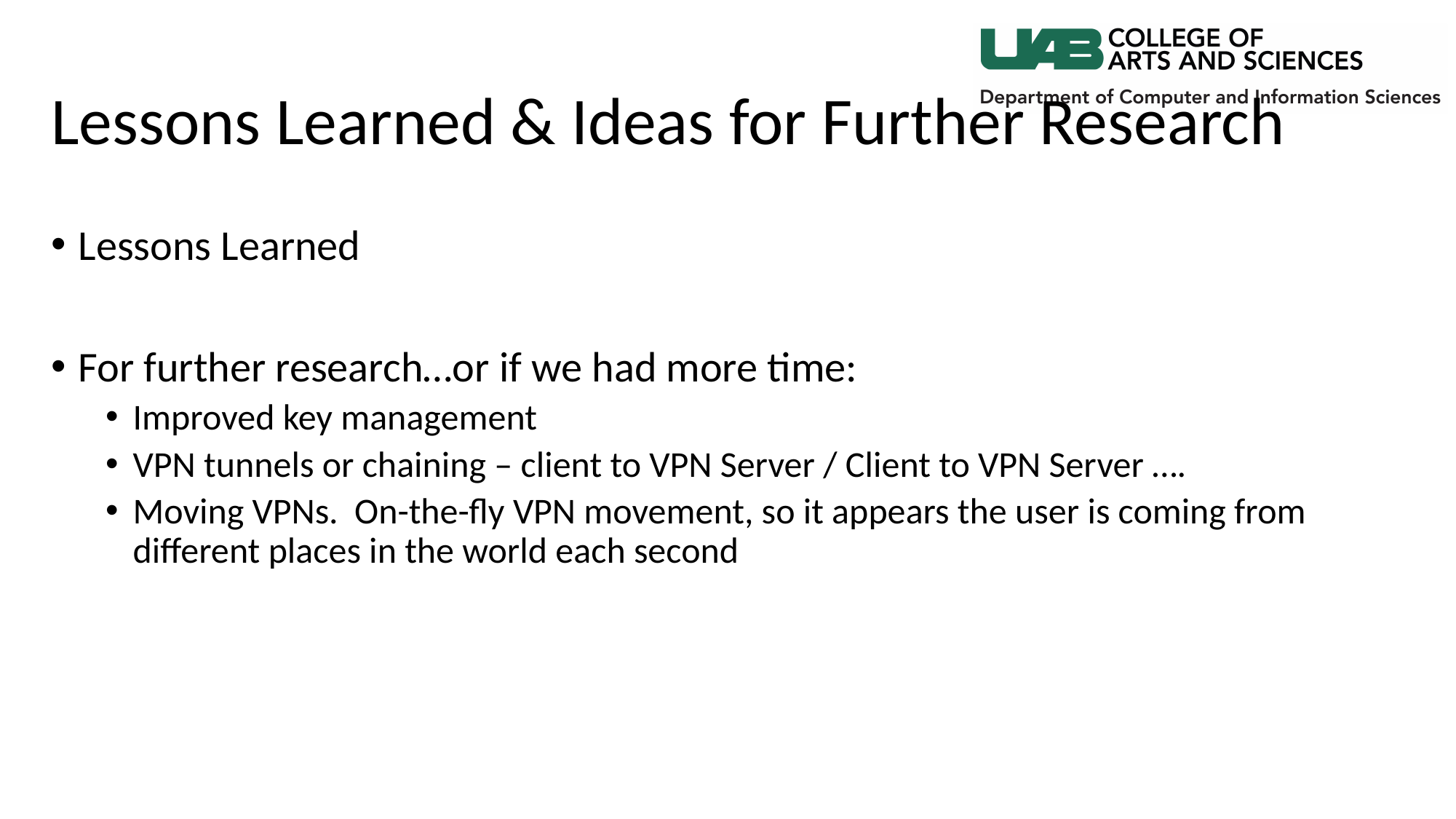

# Lessons Learned & Ideas for Further Research
Lessons Learned

For further research…or if we had more time:
Improved key management
VPN tunnels or chaining – client to VPN Server / Client to VPN Server ….
Moving VPNs.  On-the-fly VPN movement, so it appears the user is coming from different places in the world each second